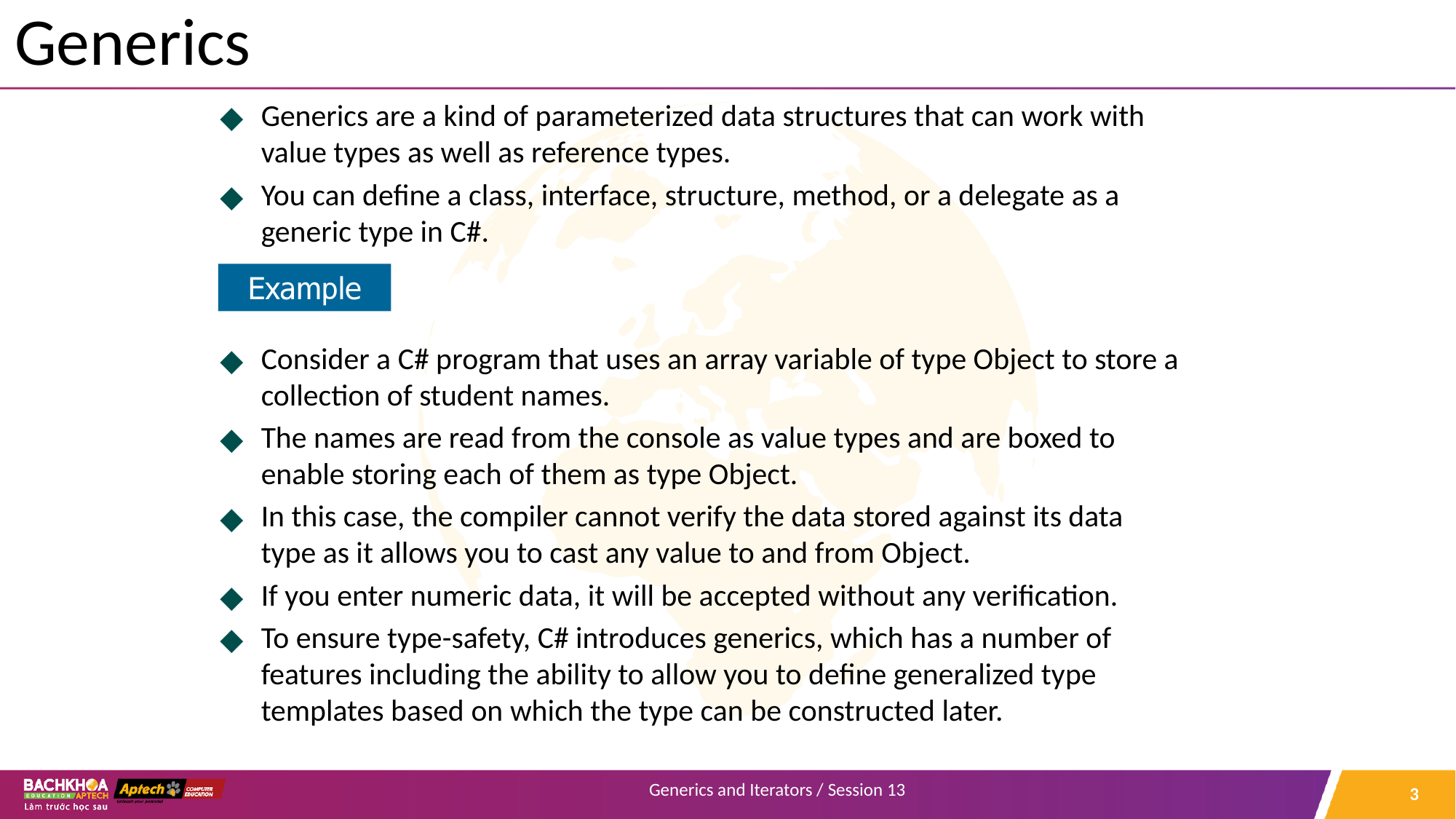

# Generics
Generics are a kind of parameterized data structures that can work with value types as well as reference types.
You can define a class, interface, structure, method, or a delegate as a generic type in C#.

Consider a C# program that uses an array variable of type Object to store a collection of student names.
The names are read from the console as value types and are boxed to enable storing each of them as type Object.
In this case, the compiler cannot verify the data stored against its data type as it allows you to cast any value to and from Object.
If you enter numeric data, it will be accepted without any verification.
To ensure type-safety, C# introduces generics, which has a number of features including the ability to allow you to define generalized type templates based on which the type can be constructed later.

Example
3
Generics and Iterators / Session 13